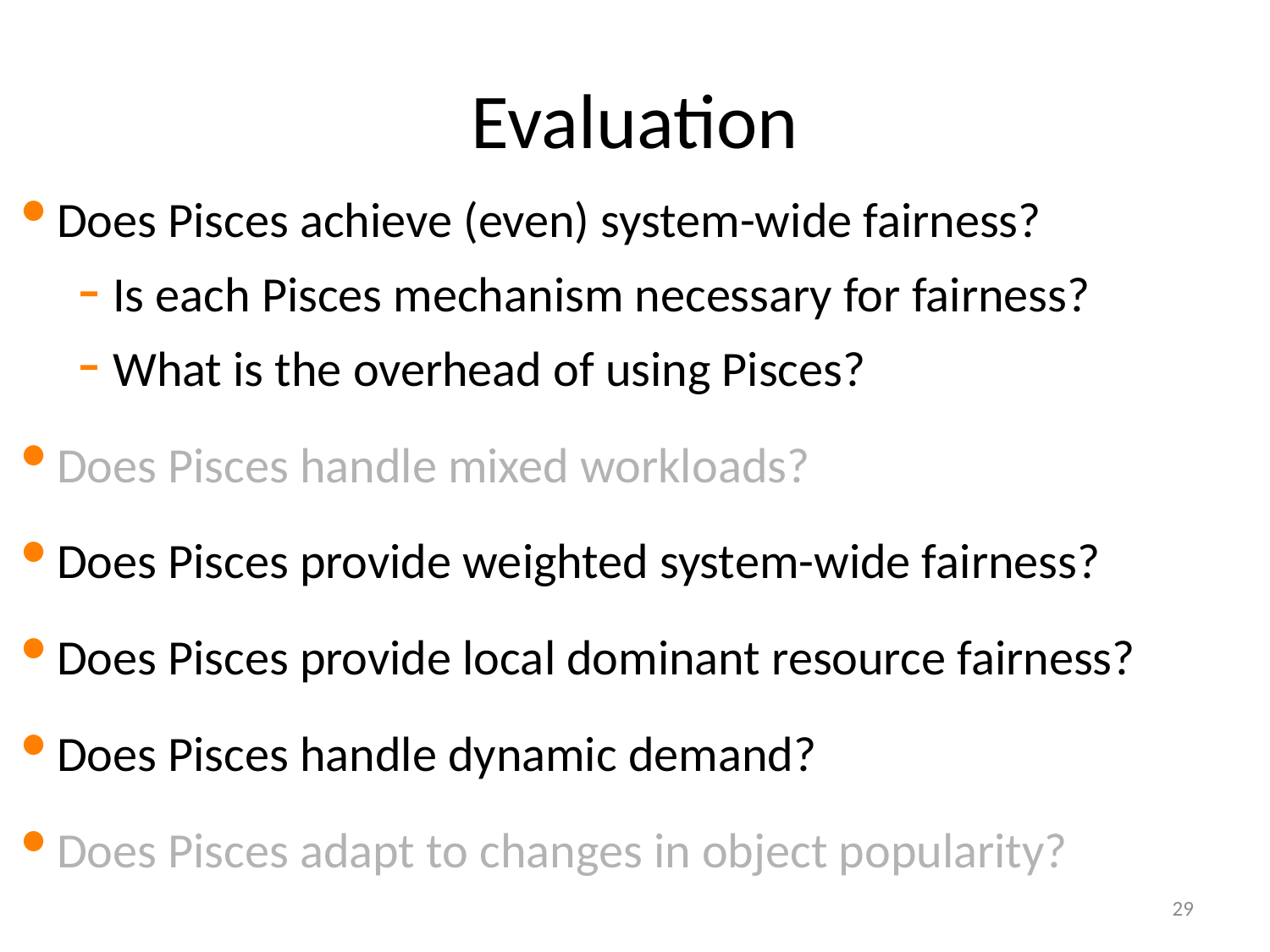

# Evaluation
Does Pisces achieve (even) system-wide fairness?
Is each Pisces mechanism necessary for fairness?
What is the overhead of using Pisces?
Does Pisces handle mixed workloads?
Does Pisces provide weighted system-wide fairness?
Does Pisces provide local dominant resource fairness?
Does Pisces handle dynamic demand?
Does Pisces adapt to changes in object popularity?
29